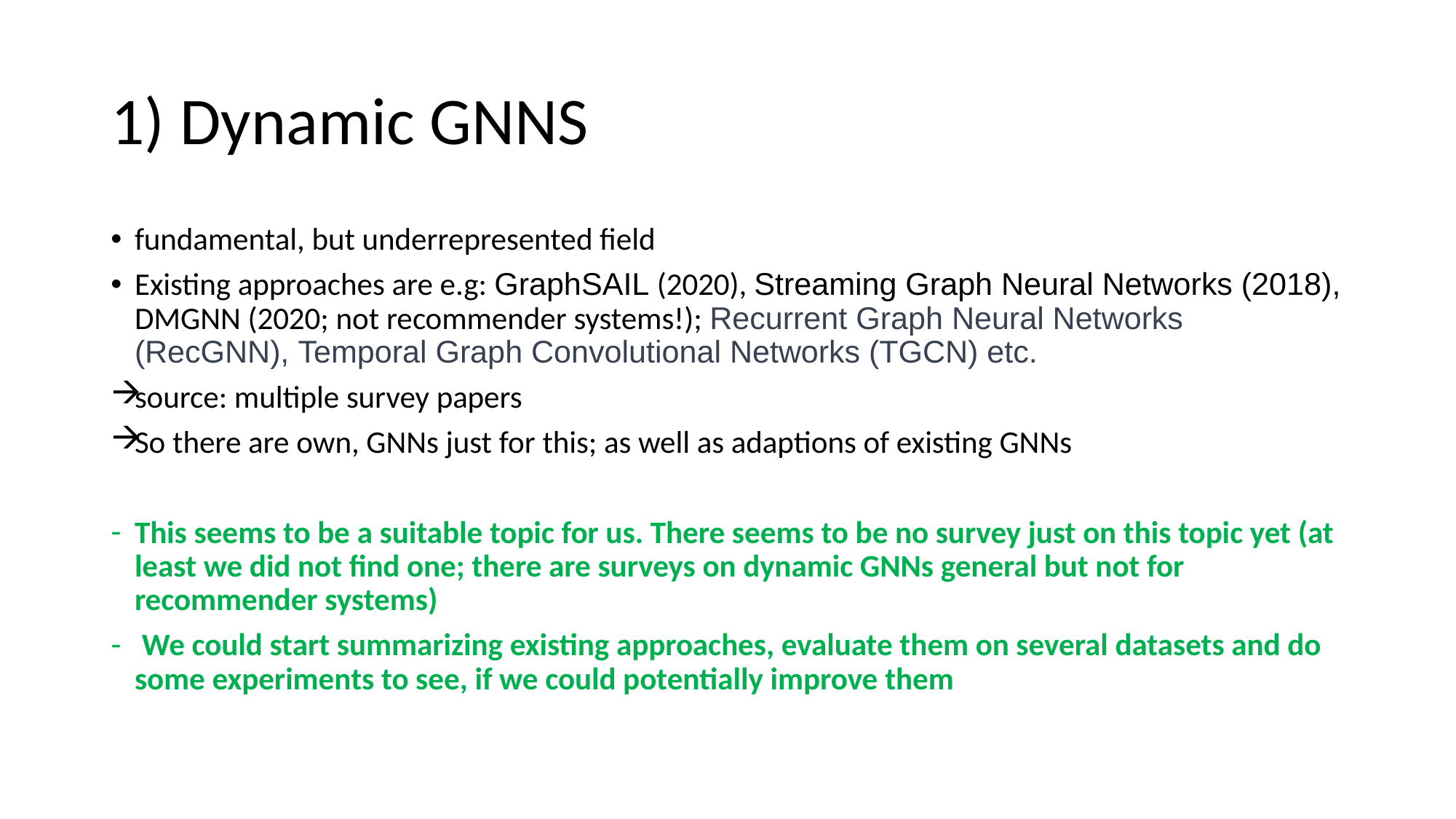

# 1) Dynamic GNNS
fundamental, but underrepresented field
Existing approaches are e.g: GraphSAIL (2020), Streaming Graph Neural Networks (2018), DMGNN (2020; not recommender systems!); Recurrent Graph Neural Networks (RecGNN), Temporal Graph Convolutional Networks (TGCN) etc.
source: multiple survey papers
So there are own, GNNs just for this; as well as adaptions of existing GNNs

This seems to be a suitable topic for us. There seems to be no survey just on this topic yet (at least we did not find one; there are surveys on dynamic GNNs general but not for recommender systems)
 We could start summarizing existing approaches, evaluate them on several datasets and do some experiments to see, if we could potentially improve them